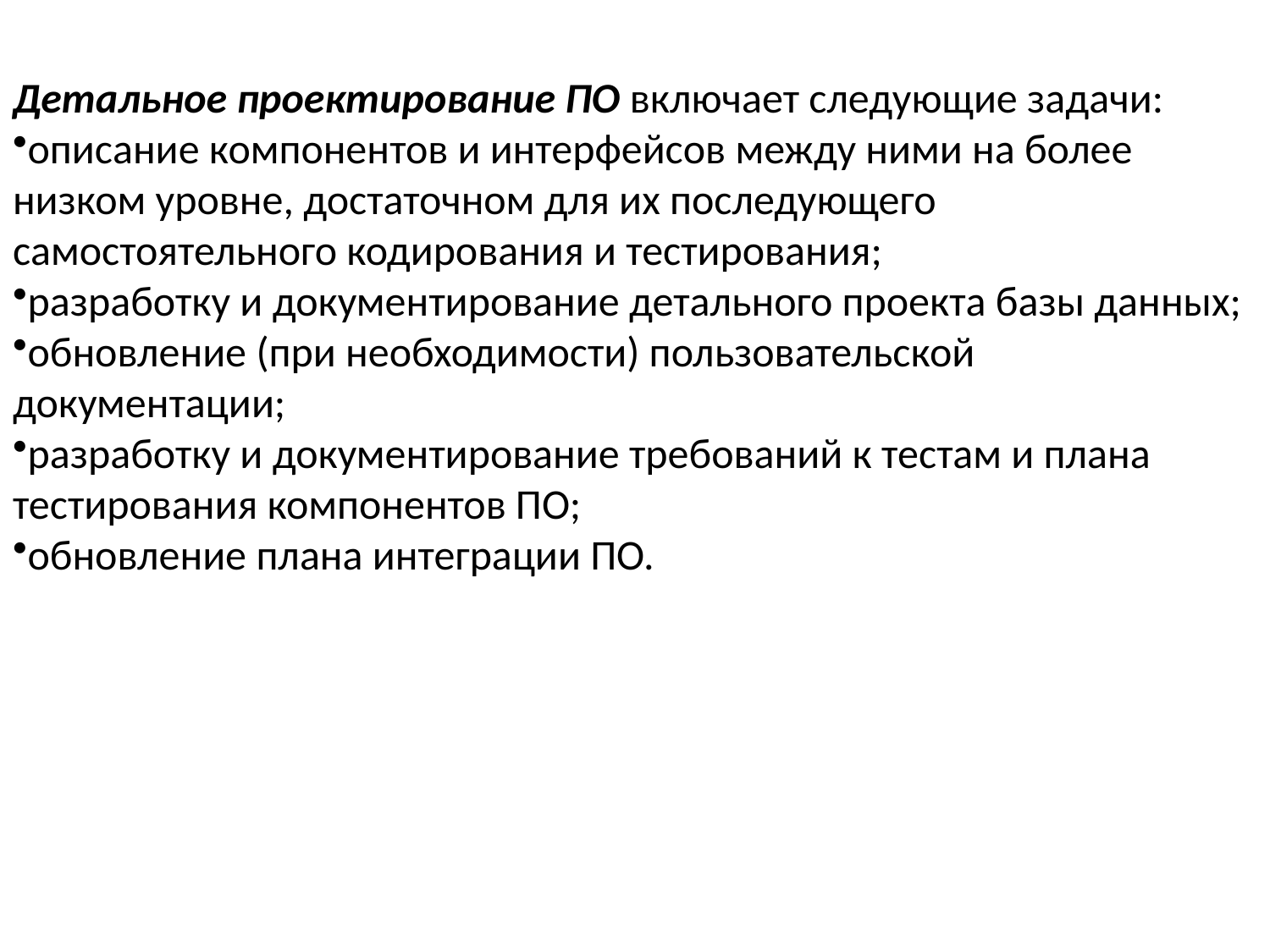

Детальное проектирование ПО включает следующие задачи:
описание компонентов и интерфейсов между ними на более низком уровне, достаточном для их последующего самостоятельного кодирования и тестирования;
разработку и документирование детального проекта базы данных;
обновление (при необходимости) пользовательской документации;
разработку и документирование требований к тестам и плана тестирования компонентов ПО;
обновление плана интеграции ПО.